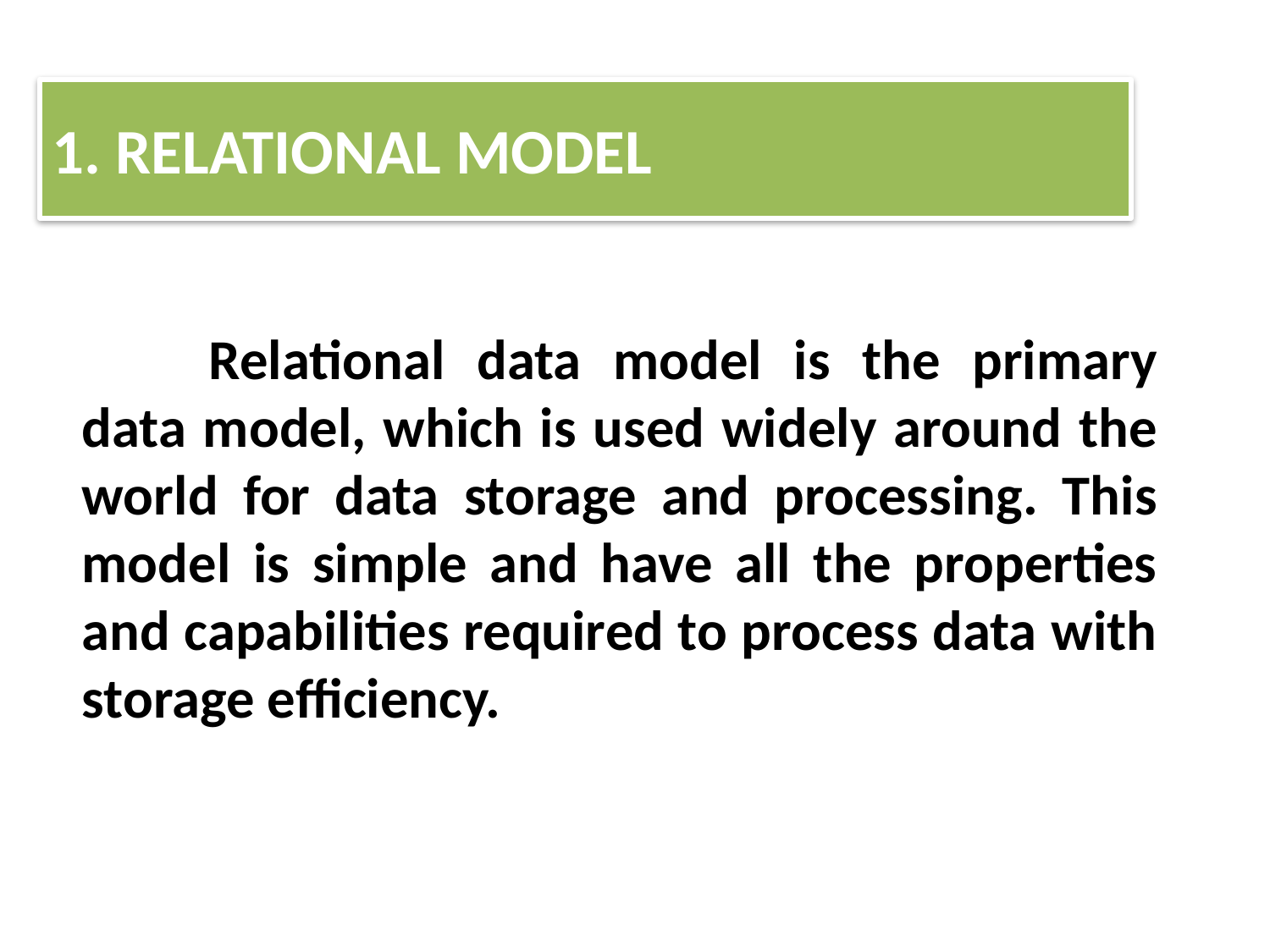

1. RELATIONAL MODEL
	Relational data model is the primary data model, which is used widely around the world for data storage and processing. This model is simple and have all the properties and capabilities required to process data with storage efficiency.